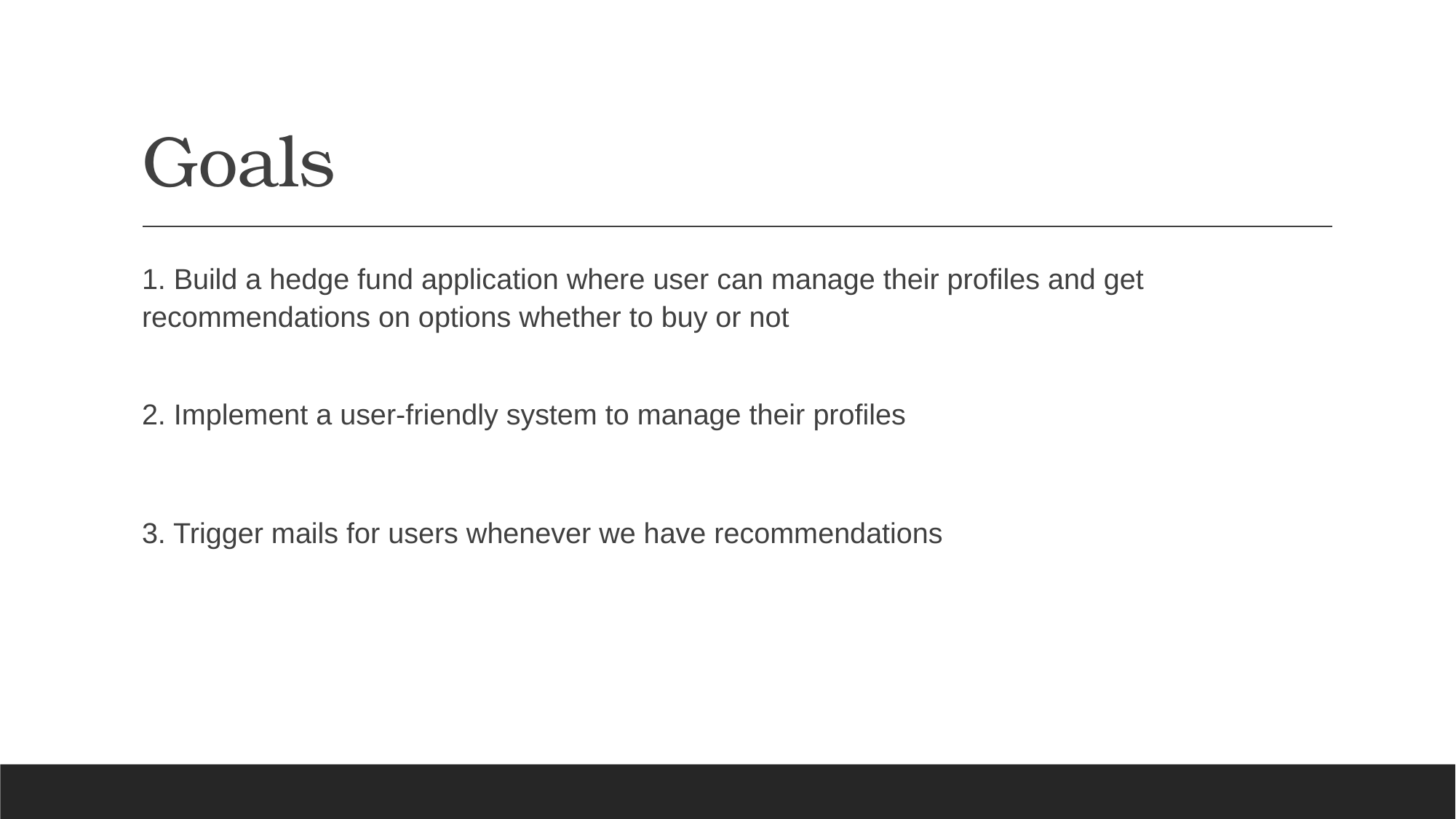

# Goals
1. Build a hedge fund application where user can manage their profiles and get recommendations on options whether to buy or not
2. Implement a user-friendly system to manage their profiles

3. Trigger mails for users whenever we have recommendations